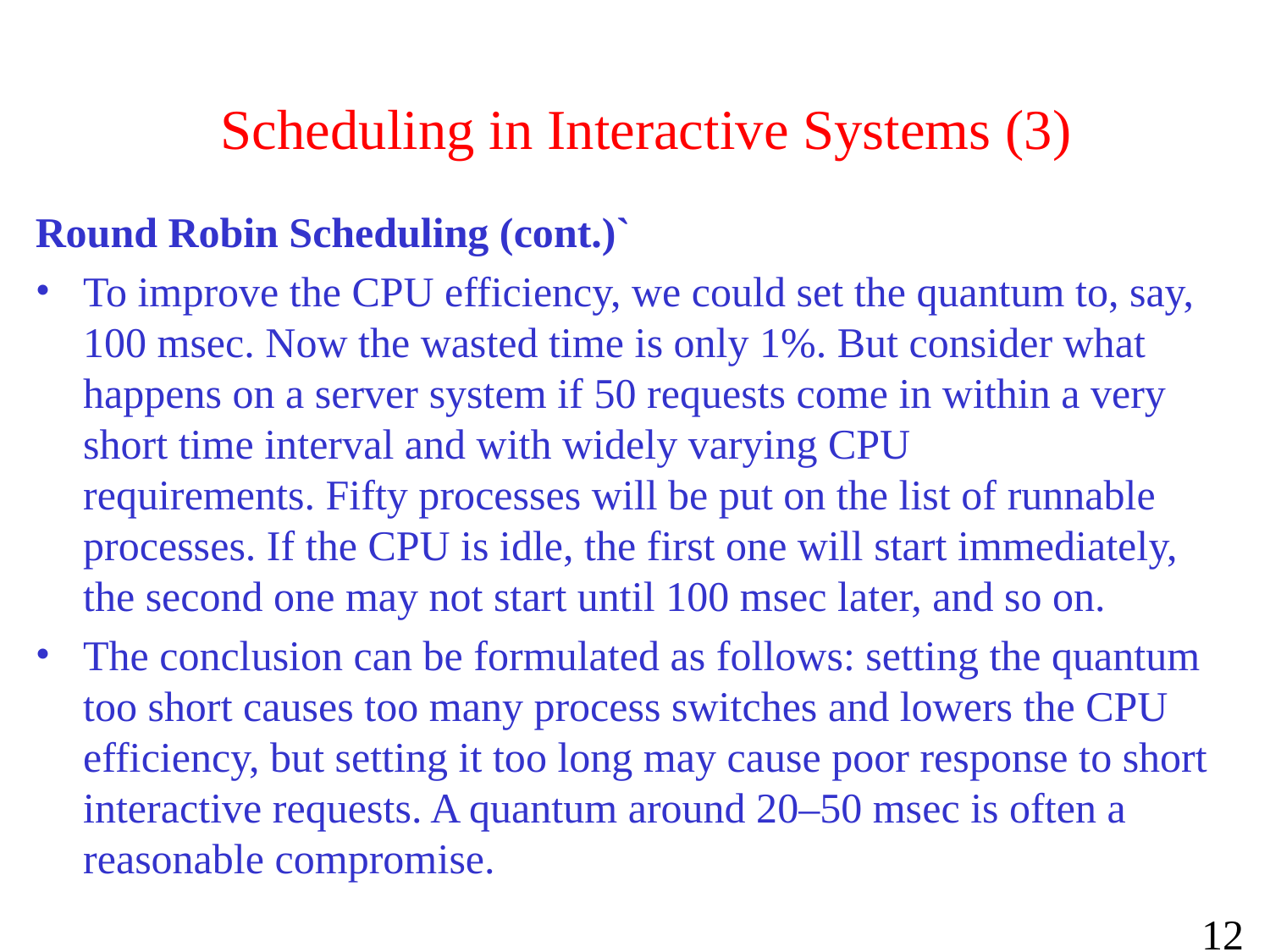

# Scheduling in Interactive Systems (3)
Round Robin Scheduling (cont.)`
To improve the CPU efficiency, we could set the quantum to, say, 100 msec. Now the wasted time is only 1%. But consider what happens on a server system if 50 requests come in within a very short time interval and with widely varying CPU
requirements. Fifty processes will be put on the list of runnable processes. If the CPU is idle, the first one will start immediately, the second one may not start until 100 msec later, and so on.
The conclusion can be formulated as follows: setting the quantum too short causes too many process switches and lowers the CPU efficiency, but setting it too long may cause poor response to short interactive requests. A quantum around 20–50 msec is often a reasonable compromise.
12